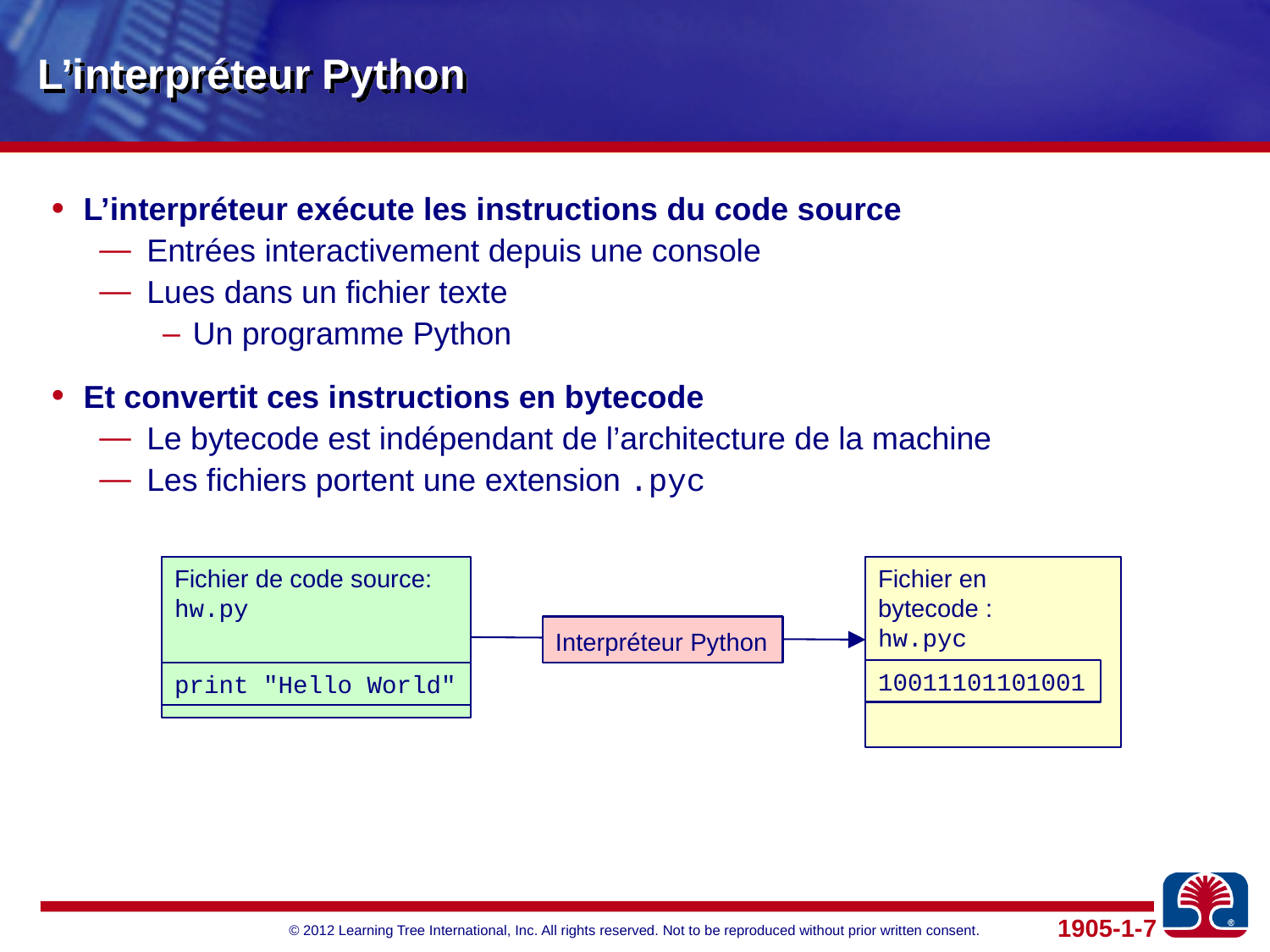

# L’interpréteur Python
L’interpréteur exécute les instructions du code source
Entrées interactivement depuis une console
Lues dans un fichier texte
Un programme Python
Et convertit ces instructions en bytecode
Le bytecode est indépendant de l’architecture de la machine
Les fichiers portent une extension .pyc
Fichier en bytecode :
hw.pyc

Fichier de code source:
hw.py

Interpréteur Python
10011101101001
print "Hello World"